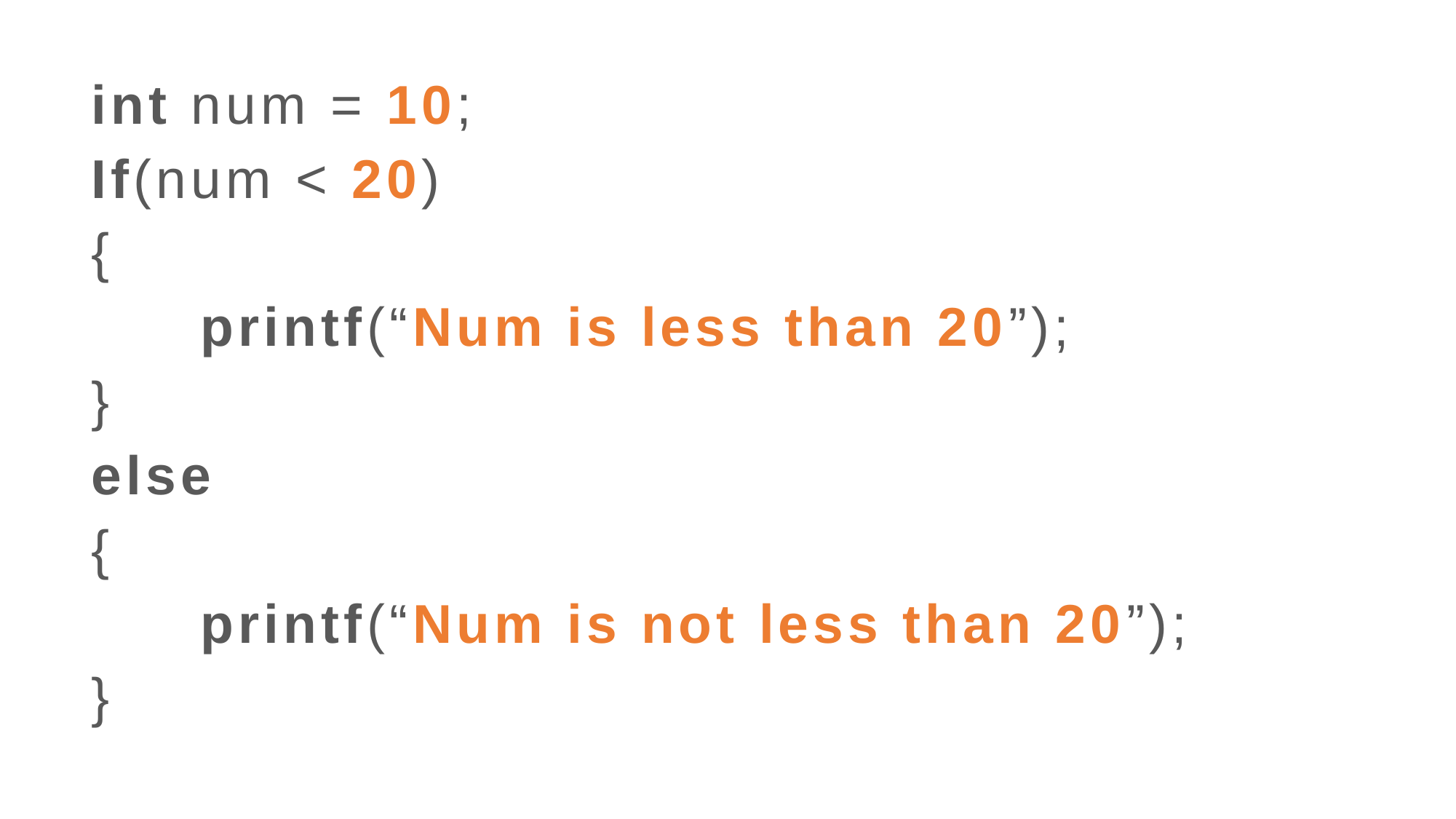

int num = 10;
If(num < 20)
{
	printf(“Num is less than 20”);
}
else
{
	printf(“Num is not less than 20”);
}